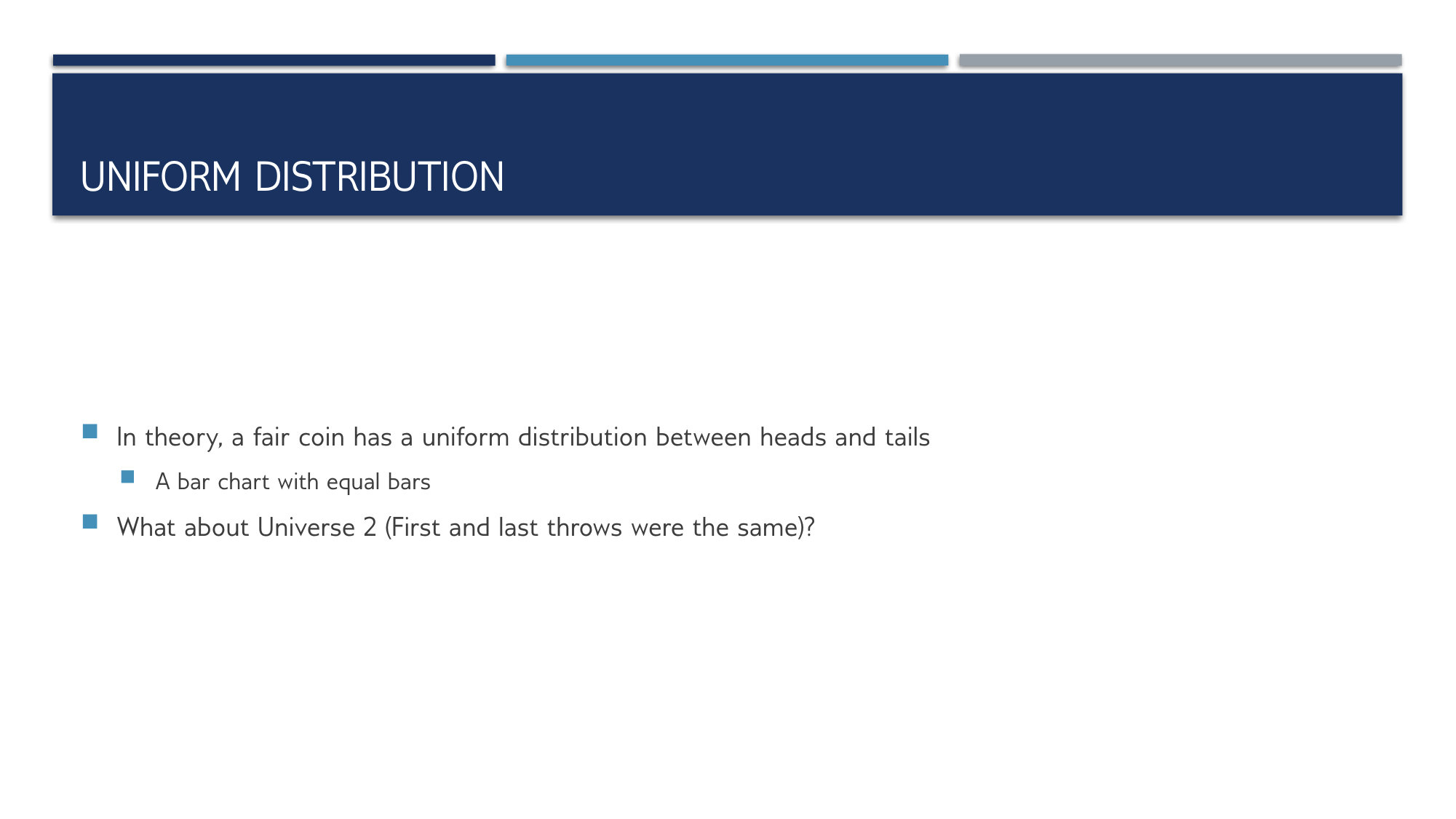

# UNIFORM Distribution
In theory, a fair coin has a uniform distribution between heads and tails
A bar chart with equal bars
What about Universe 2 (First and last throws were the same)?